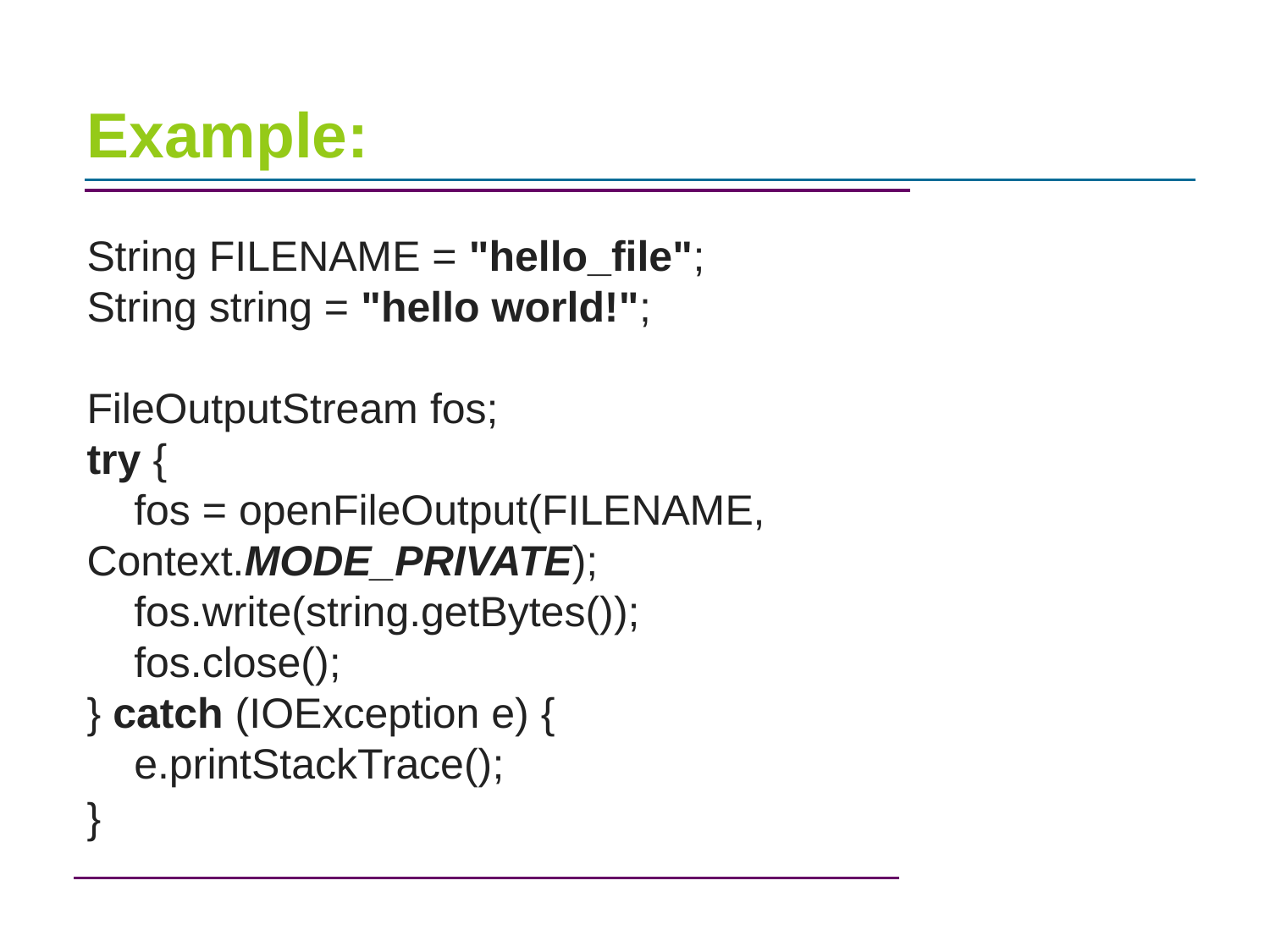

# Example:
String FILENAME = "hello_file";
String string = "hello world!";
FileOutputStream fos;
try {
    fos = openFileOutput(FILENAME, Context.MODE_PRIVATE);
    fos.write(string.getBytes());
    fos.close();
} catch (IOException e) {
    e.printStackTrace();
}